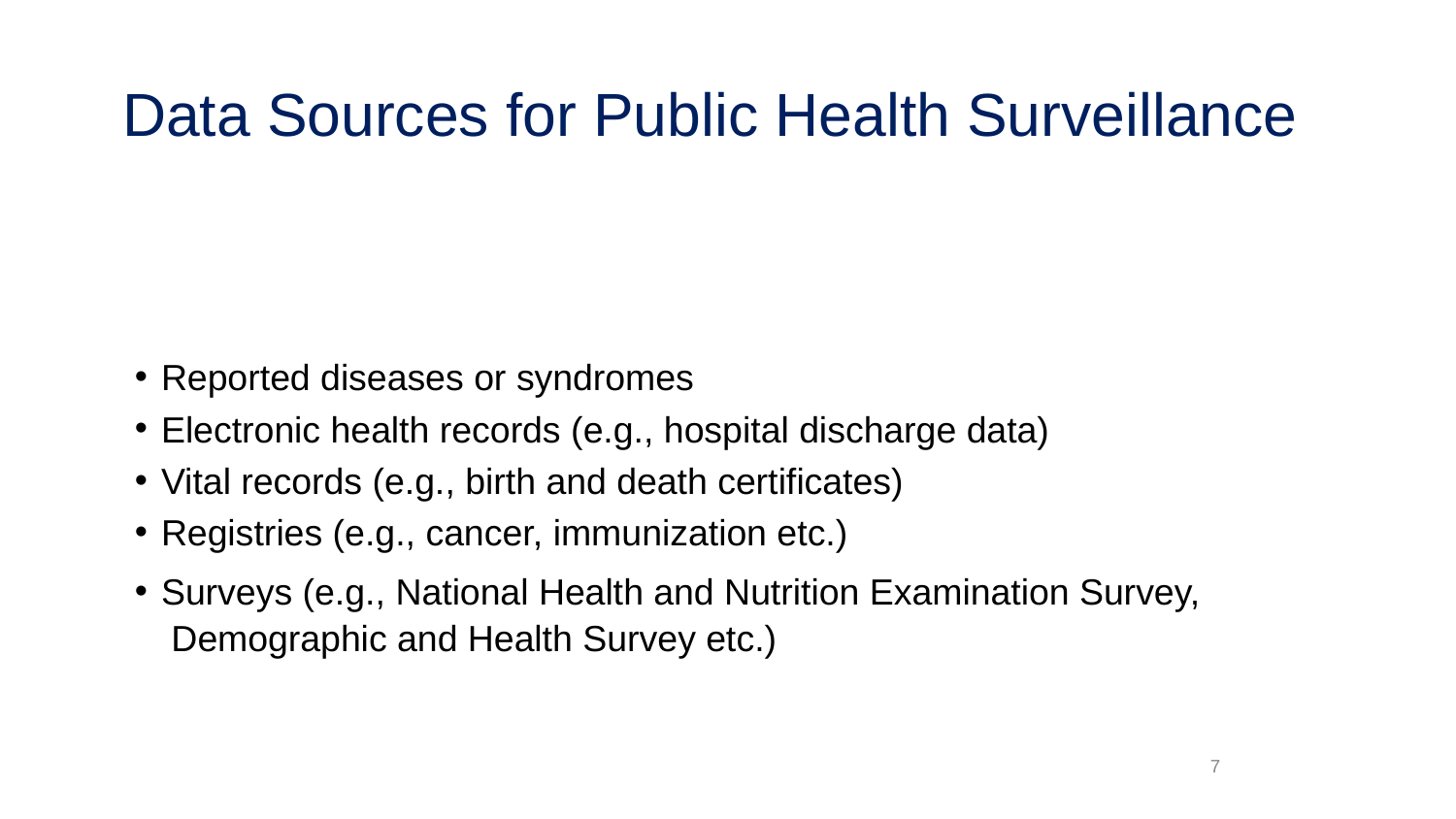

# Data Sources for Public Health Surveillance

Reported diseases or syndromes
Electronic health records (e.g., hospital discharge data)
Vital records (e.g., birth and death certificates)
Registries (e.g., cancer, immunization etc.)
Surveys (e.g., National Health and Nutrition Examination Survey,  Demographic and Health Survey etc.)
7